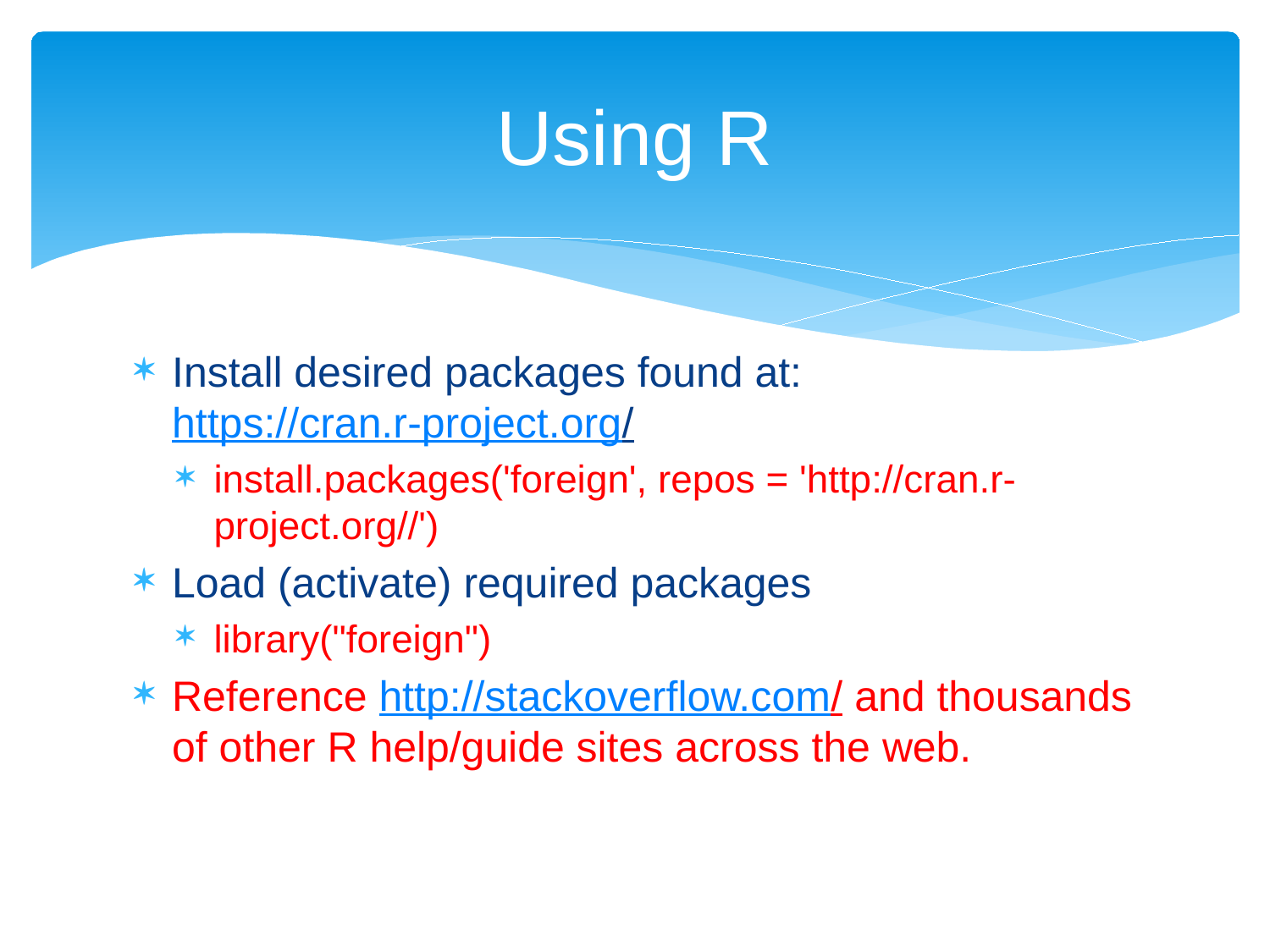

# Using R
Install desired packages found at: https://cran.r-project.org/
install.packages('foreign', repos = 'http://cran.r-project.org//')
Load (activate) required packages
library("foreign")
Reference http://stackoverflow.com/ and thousands of other R help/guide sites across the web.